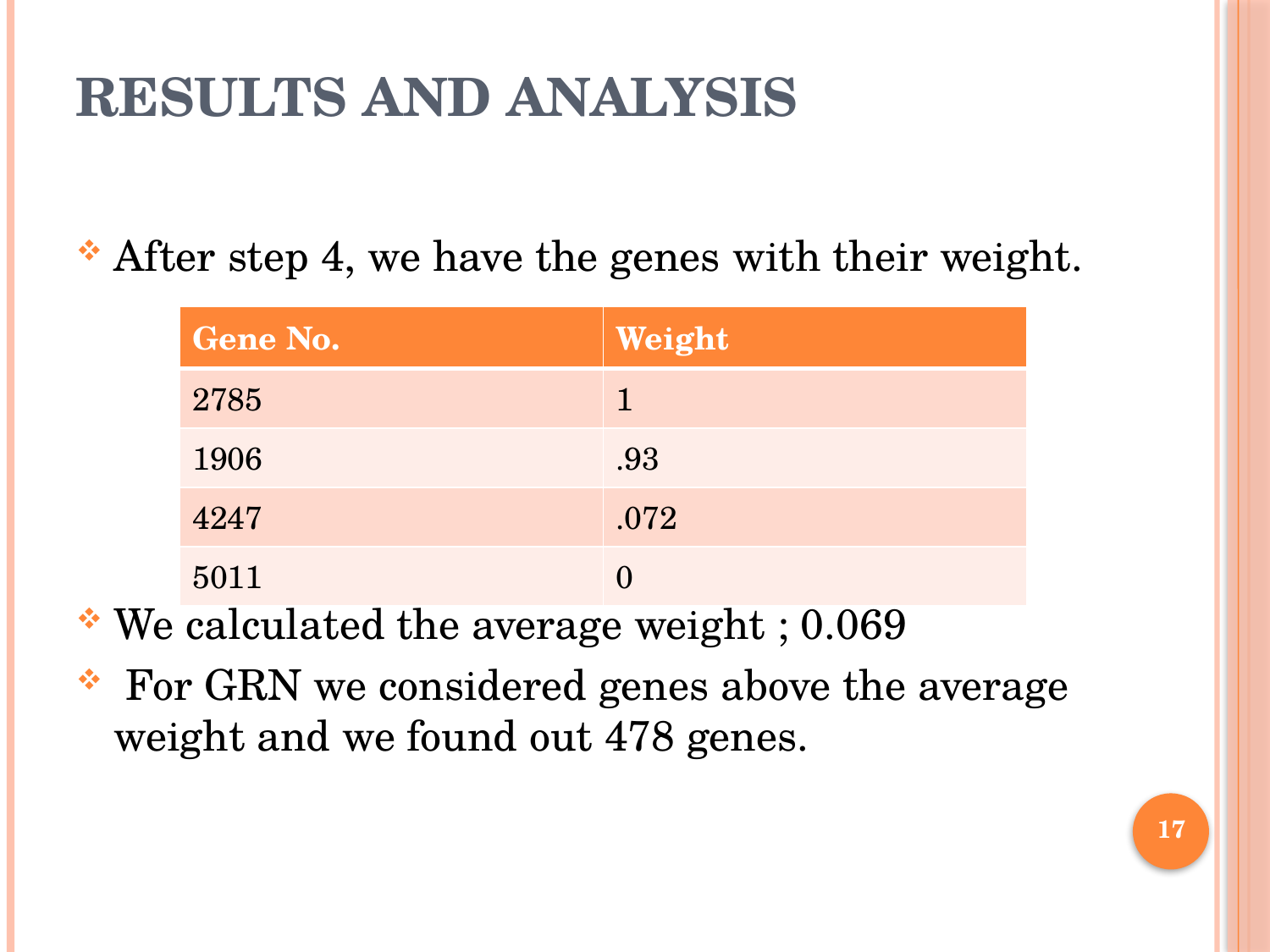

# Results and Analysis
After step 4, we have the genes with their weight.

We calculated the average weight ; 0.069
 For GRN we considered genes above the average weight and we found out 478 genes.
| Gene No. | Weight |
| --- | --- |
| 2785 | 1 |
| 1906 | .93 |
| 4247 | .072 |
| 5011 | 0 |
17